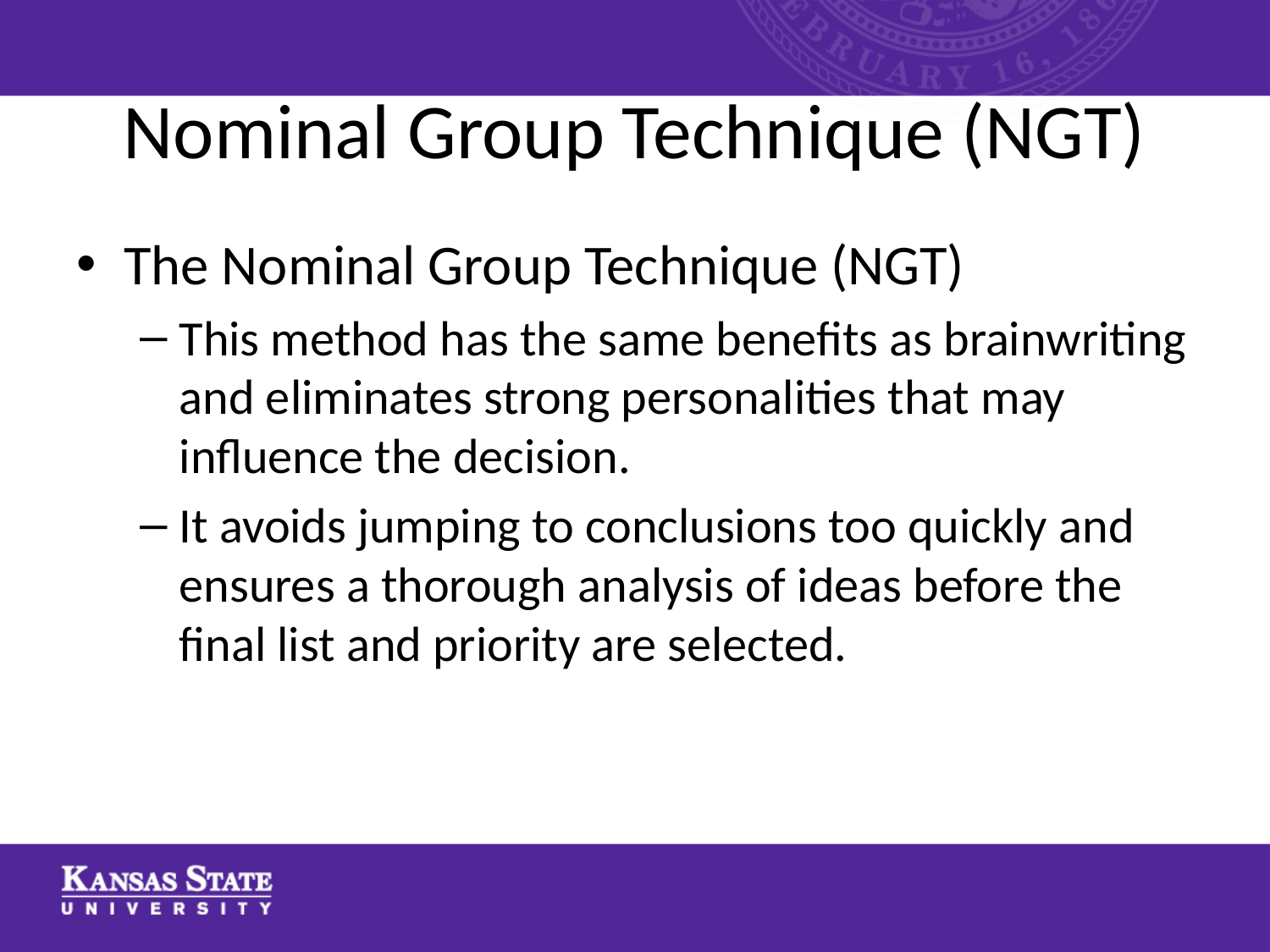

# Nominal Group Technique (NGT)
The Nominal Group Technique (NGT)
This method has the same benefits as brainwriting and eliminates strong personalities that may influence the decision.
It avoids jumping to conclusions too quickly and ensures a thorough analysis of ideas before the final list and priority are selected.